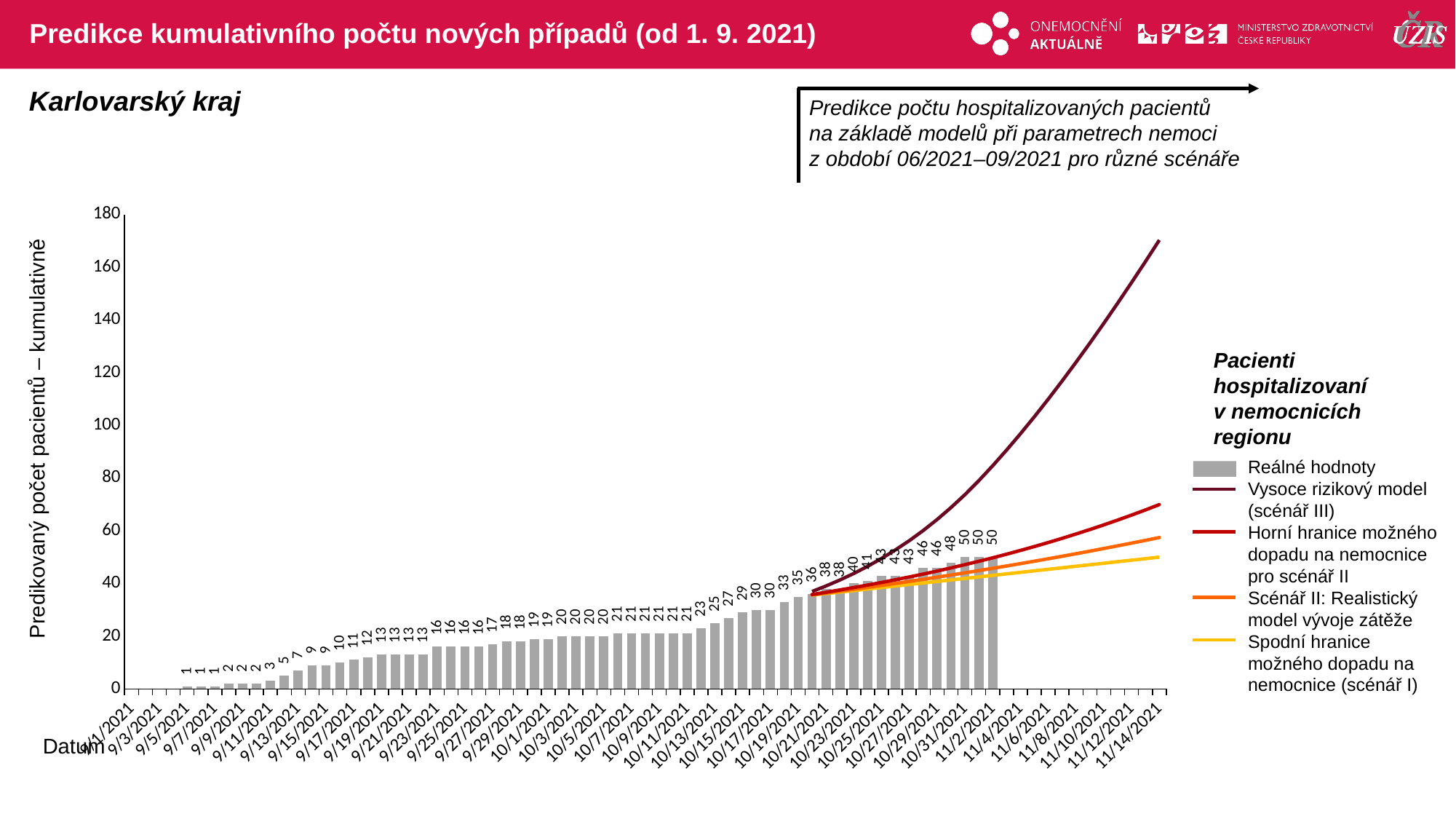

# Predikce kumulativního počtu nových případů (od 1. 9. 2021)
Karlovarský kraj
Predikce počtu hospitalizovaných pacientů na základě modelů při parametrech nemoci z období 06/2021–09/2021 pro různé scénáře

### Chart

| Category |  |  |  |  |  |
|---|---|---|---|---|---|
| 44440 | 0.0 | None | None | None | None |
| 44441 | 0.0 | None | None | None | None |
| 44442 | 0.0 | None | None | None | None |
| 44443 | 0.0 | None | None | None | None |
| 44444 | 1.0 | None | None | None | None |
| 44445 | 1.0 | None | None | None | None |
| 44446 | 1.0 | None | None | None | None |
| 44447 | 2.0 | None | None | None | None |
| 44448 | 2.0 | None | None | None | None |
| 44449 | 2.0 | None | None | None | None |
| 44450 | 3.0 | None | None | None | None |
| 44451 | 5.0 | None | None | None | None |
| 44452 | 7.0 | None | None | None | None |
| 44453 | 9.0 | None | None | None | None |
| 44454 | 9.0 | None | None | None | None |
| 44455 | 10.0 | None | None | None | None |
| 44456 | 11.0 | None | None | None | None |
| 44457 | 12.0 | None | None | None | None |
| 44458 | 13.0 | None | None | None | None |
| 44459 | 13.0 | None | None | None | None |
| 44460 | 13.0 | None | None | None | None |
| 44461 | 13.0 | None | None | None | None |
| 44462 | 16.0 | None | None | None | None |
| 44463 | 16.0 | None | None | None | None |
| 44464 | 16.0 | None | None | None | None |
| 44465 | 16.0 | None | None | None | None |
| 44466 | 17.0 | None | None | None | None |
| 44467 | 18.0 | None | None | None | None |
| 44468 | 18.0 | None | None | None | None |
| 44469 | 19.0 | None | None | None | None |
| 44470 | 19.0 | None | None | None | None |
| 44471 | 20.0 | None | None | None | None |
| 44472 | 20.0 | None | None | None | None |
| 44473 | 20.0 | None | None | None | None |
| 44474 | 20.0 | None | None | None | None |
| 44475 | 21.0 | None | None | None | None |
| 44476 | 21.0 | None | None | None | None |
| 44477 | 21.0 | None | None | None | None |
| 44478 | 21.0 | None | None | None | None |
| 44479 | 21.0 | None | None | None | None |
| 44480 | 21.0 | None | None | None | None |
| 44481 | 23.0 | None | None | None | None |
| 44482 | 25.0 | None | None | None | None |
| 44483 | 27.0 | None | None | None | None |
| 44484 | 29.0 | None | None | None | None |
| 44485 | 30.0 | None | None | None | None |
| 44486 | 30.0 | None | None | None | None |
| 44487 | 33.0 | None | None | None | None |
| 44488 | 35.0 | None | None | None | None |
| 44489 | 36.0 | 35.574305389738036 | 35.675438110581524 | 35.81343889070147 | 36.94401940066483 |
| 44490 | 38.0 | 36.14914944300726 | 36.36431399887232 | 36.65864800258605 | 39.032426434744956 |
| 44491 | 38.0 | 36.72434849397184 | 37.066782760366294 | 37.536745791596616 | 41.307685595878866 |
| 44492 | 40.0 | 37.29981778178962 | 37.78300589612067 | 38.44887991560415 | 43.789855064282506 |
| 44493 | 41.0 | 37.87547683927399 | 38.513174725443626 | 39.39624447088463 | 46.50469139246988 |
| 44494 | 43.0 | 38.45125863222206 | 39.25749108896732 | 40.38007983203668 | 49.47479609462415 |
| 44495 | 43.0 | 39.02714783520085 | 40.016164875846655 | 41.4016568639965 | 52.720442136110044 |
| 44496 | 43.0 | 39.603119307979476 | 40.789406700111535 | 42.46227688454861 | 56.251323541486755 |
| 44497 | 46.0 | 40.17916657274618 | 41.57741586477777 | 43.563273281605035 | 60.08629448036085 |
| 44498 | 46.0 | 40.7552877885273 | 42.38039444470208 | 44.706013864576846 | 64.25696759053825 |
| 44499 | 48.0 | 41.331465387349574 | 43.198545005477236 | 45.891902114245624 | 68.78062831041271 |
| 44500 | 50.0 | 41.907691308701274 | 44.03205997809907 | 47.122379013144176 | 73.68294071082377 |
| 44501 | 50.0 | 42.483962338811345 | 44.8811354038481 | 48.39892225801702 | 78.99708174674215 |
| 44502 | 50.0 | 43.06025860323637 | 45.745966292733264 | 49.72304312769165 | 84.65054647157164 |
| 44503 | None | 43.63658103590167 | 46.62674508289639 | 51.096286102931536 | 90.59592622403466 |
| 44504 | None | 44.212923464107796 | 47.52365395415156 | 52.52022884410084 | 96.80103888182862 |
| 44505 | None | 44.7892830881143 | 48.43687519473536 | 53.996482374326035 | 103.24633505944958 |
| 44506 | None | 45.36564271212033 | 49.36658920620298 | 55.526690619806445 | 109.92464279189176 |
| 44507 | None | 45.94200233612683 | 50.31297348434017 | 57.11252982534872 | 116.82006084836662 |
| 44508 | None | 46.51836196013286 | 51.276202051959174 | 58.755707828211435 | 123.9196739686671 |
| 44509 | None | 47.094721584139364 | 52.25645973605062 | 60.45799205298058 | 131.2162924279447 |
| 44510 | None | 47.67108120814539 | 53.25393863152689 | 62.22120310360897 | 138.69761187217188 |
| 44511 | None | 48.247440832151895 | 54.26883541464507 | 64.04721005564447 | 146.3516882686465 |
| 44512 | None | 48.82380045615792 | 55.30135009290764 | 65.93792835050898 | 154.17159726534976 |
| 44513 | None | 49.400160080164426 | 56.3516854383132 | 67.89531885622083 | 162.1519074813799 |
| 44514 | None | 49.97651970417045 | 57.42004697655399 | 69.92138780919105 | 170.2853875053601 |
Pacienti hospitalizovaní v nemocnicích regionu
Predikovaný počet pacientů – kumulativně
Reálné hodnoty
Vysoce rizikový model (scénář III)
Horní hranice možného dopadu na nemocnice pro scénář II
Scénář II: Realistický model vývoje zátěže
Spodní hranice možného dopadu na nemocnice (scénář I)

Datum